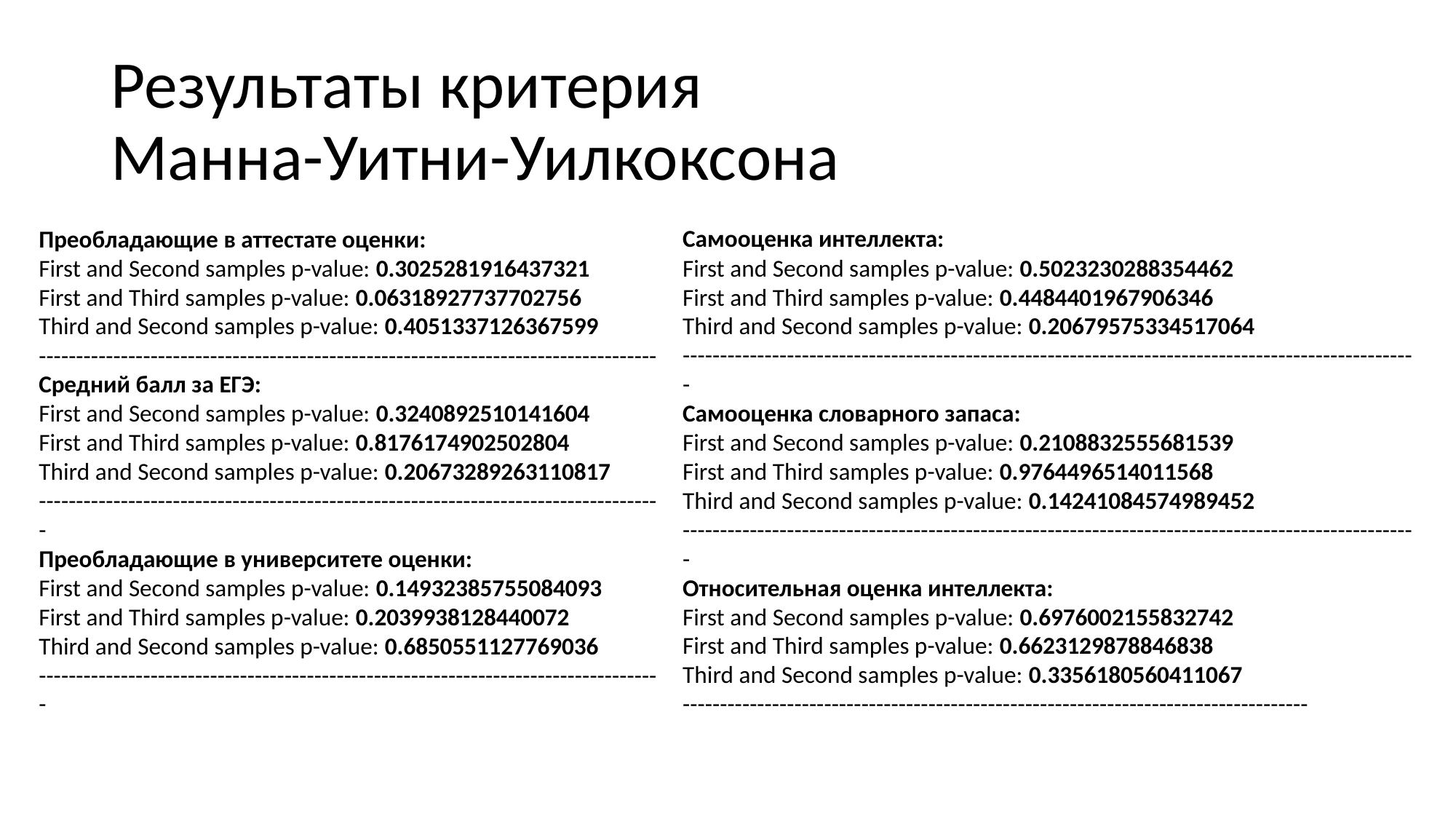

# Результаты критерия Манна-Уитни-Уилкоксона
Преобладающие в аттестате оценки:
First and Second samples p-value: 0.3025281916437321
First and Third samples p-value: 0.06318927737702756
Third and Second samples p-value: 0.4051337126367599
-----------------------------------------------------------------------------------Средний балл за ЕГЭ:
First and Second samples p-value: 0.3240892510141604
First and Third samples p-value: 0.8176174902502804
Third and Second samples p-value: 0.20673289263110817
------------------------------------------------------------------------------------
Преобладающие в университете оценки:
First and Second samples p-value: 0.14932385755084093
First and Third samples p-value: 0.2039938128440072
Third and Second samples p-value: 0.6850551127769036
------------------------------------------------------------------------------------
Самооценка интеллекта:
First and Second samples p-value: 0.5023230288354462
First and Third samples p-value: 0.4484401967906346
Third and Second samples p-value: 0.20679575334517064
---------------------------------------------------------------------------------------------------
Самооценка словарного запаса:
First and Second samples p-value: 0.2108832555681539
First and Third samples p-value: 0.9764496514011568
Third and Second samples p-value: 0.14241084574989452
---------------------------------------------------------------------------------------------------
Относительная оценка интеллекта:
First and Second samples p-value: 0.6976002155832742
First and Third samples p-value: 0.6623129878846838
Third and Second samples p-value: 0.3356180560411067
------------------------------------------------------------------------------------